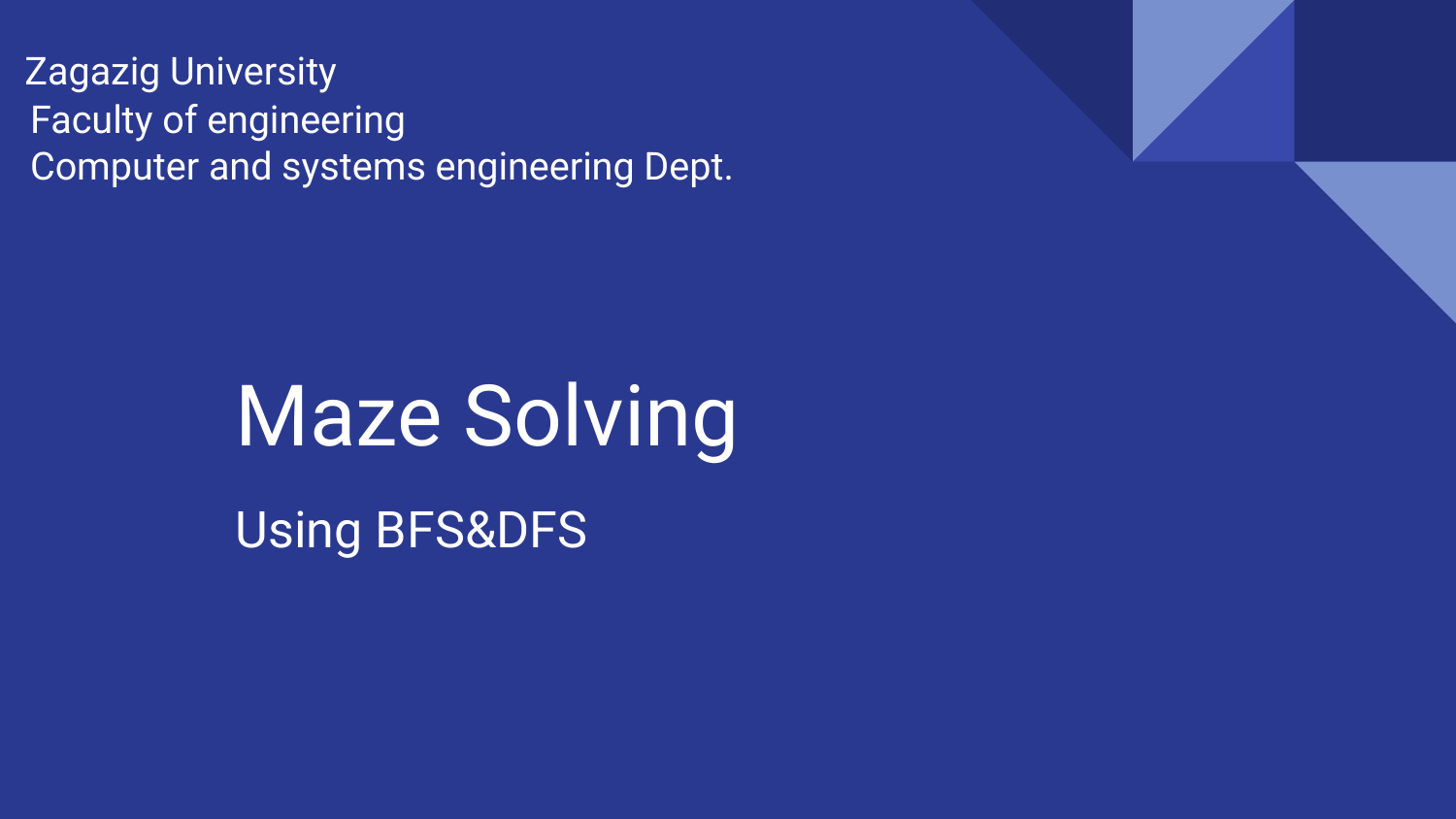

Zagazig University
                Faculty of engineering
                Computer and systems engineering Dept.
# Maze Solving Using BFS&DFS